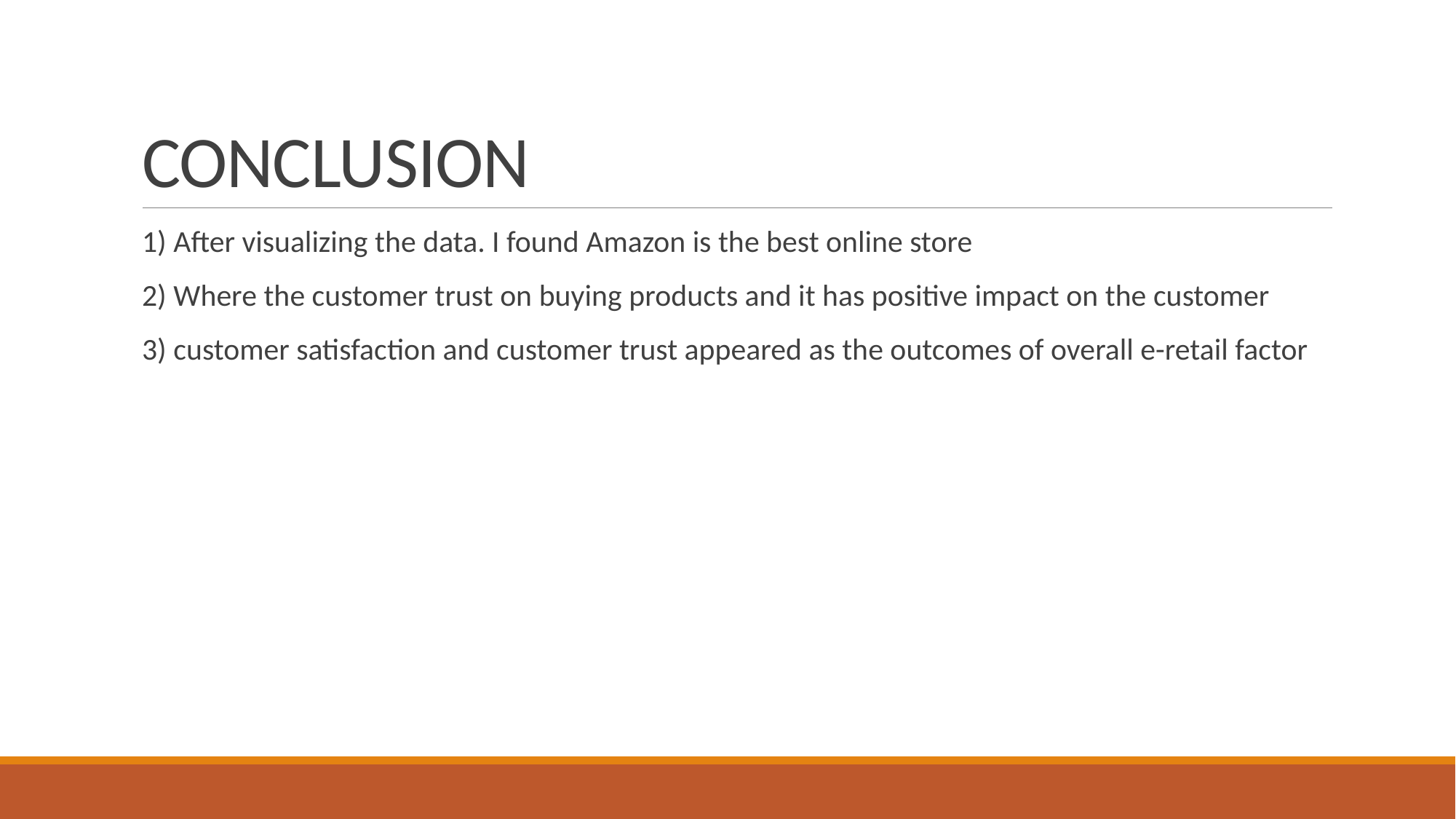

# CONCLUSION
1) After visualizing the data. I found Amazon is the best online store
2) Where the customer trust on buying products and it has positive impact on the customer
3) customer satisfaction and customer trust appeared as the outcomes of overall e-retail factor